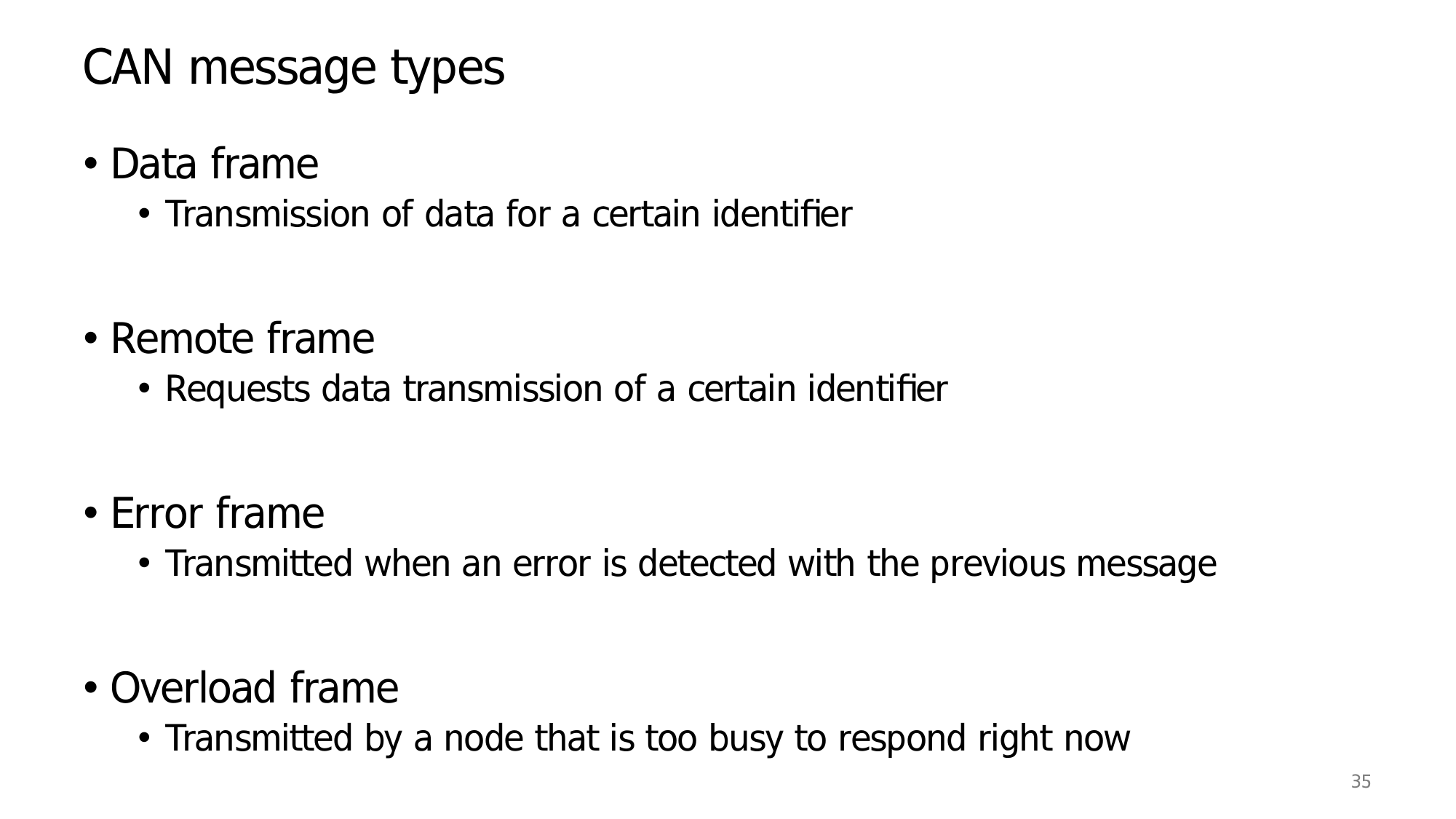

# CAN message types
Data frame
Transmission of data for a certain identifier

Remote frame
Requests data transmission of a certain identifier

Error frame
Transmitted when an error is detected with the previous message

Overload frame
Transmitted by a node that is too busy to respond right now
35